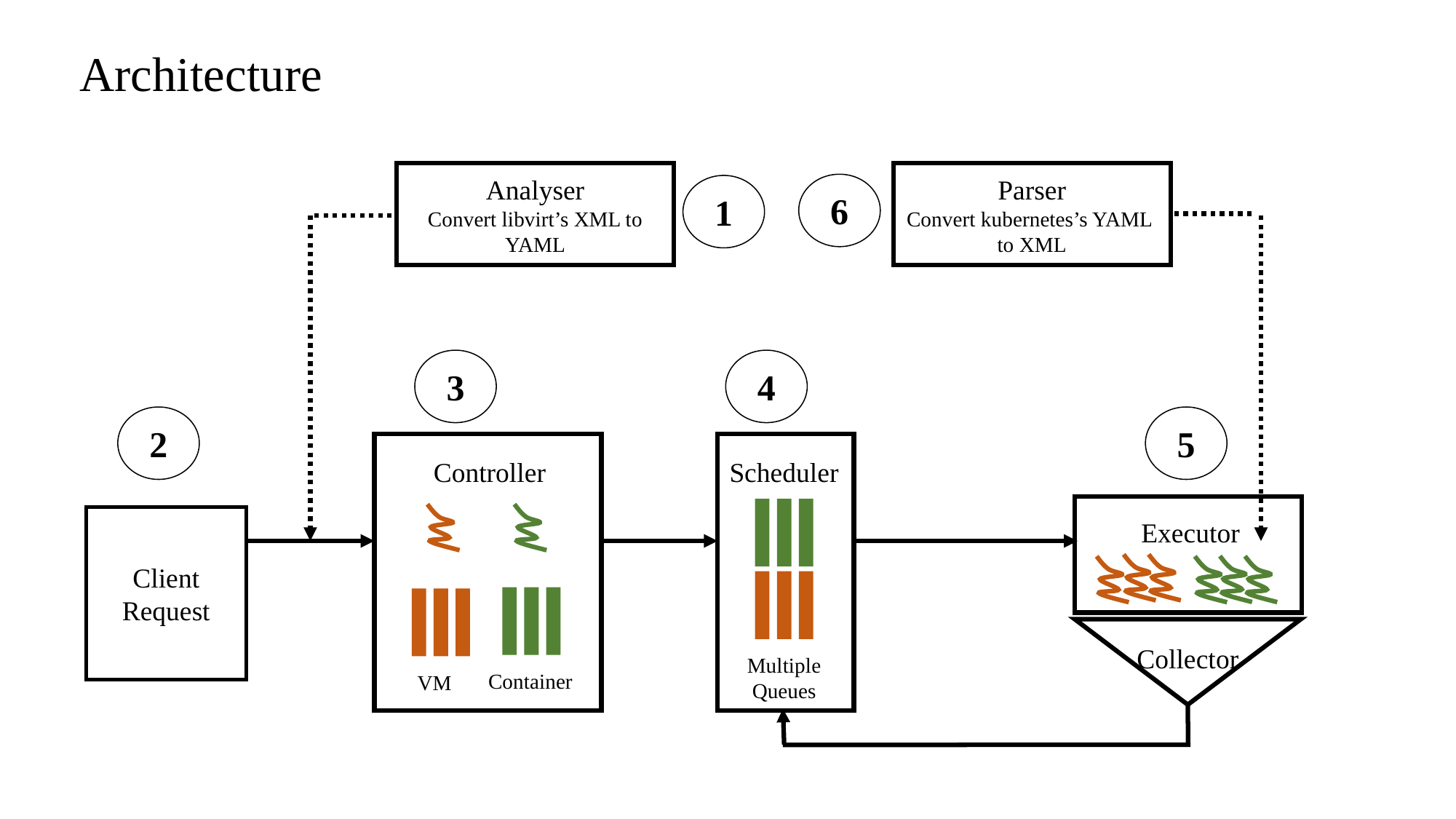

# Architecture
Analyser
Convert libvirt’s XML to YAML
Parser
Convert kubernetes’s YAML  to XML
6
1
3
4
2
5

Controller

Container
VM

Scheduler

Multiple
Queues

Executor

Client
Request

Collector